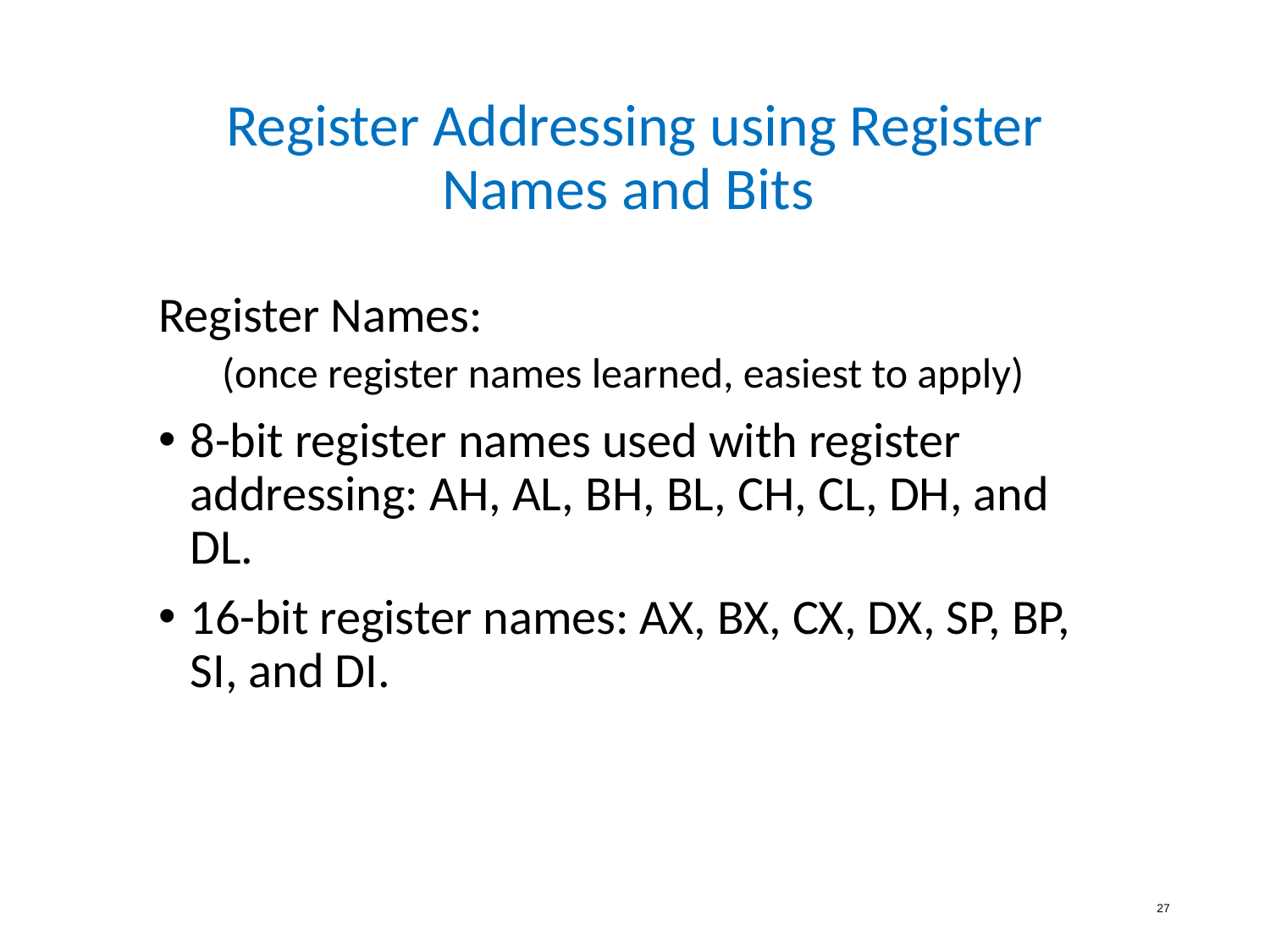

# Register Addressing using Register Names and Bits
Register Names:
(once register names learned, easiest to apply)
8-bit register names used with register addressing: AH, AL, BH, BL, CH, CL, DH, and DL.
16-bit register names: AX, BX, CX, DX, SP, BP, SI, and DI.
27